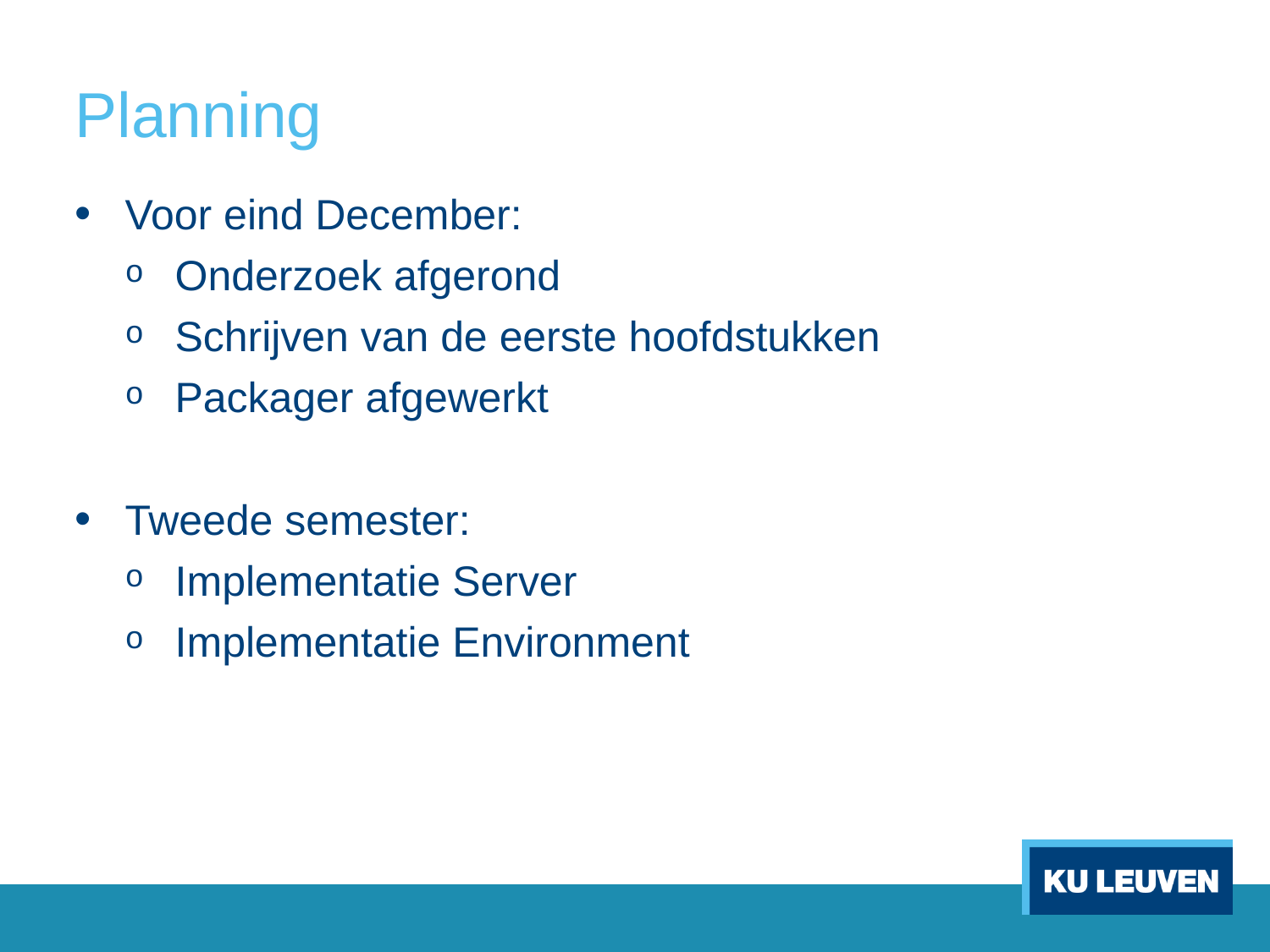

# Planning
Voor eind December:
Onderzoek afgerond
Schrijven van de eerste hoofdstukken
Packager afgewerkt

Tweede semester:
Implementatie Server
Implementatie Environment